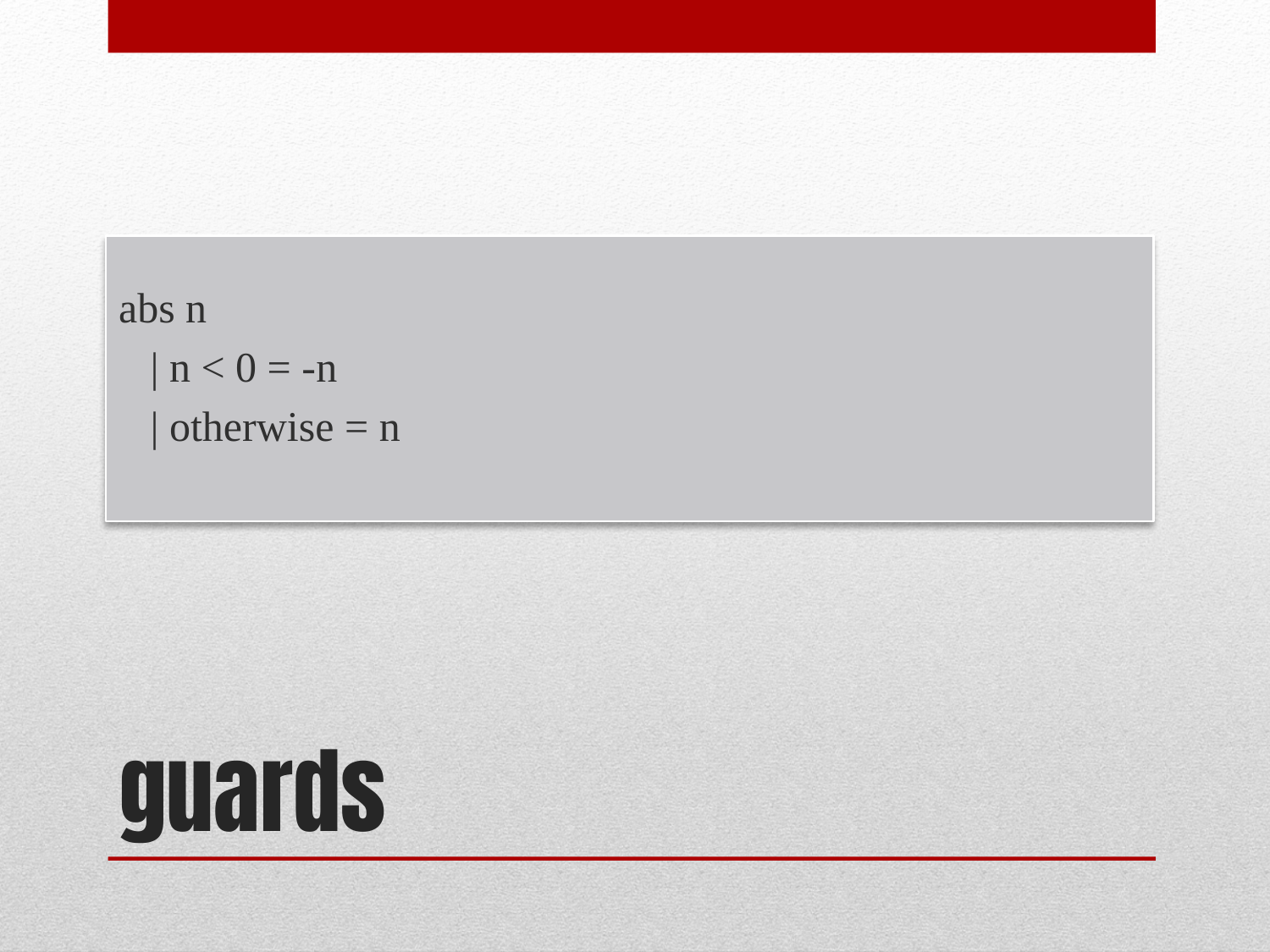

abs n
   | n < 0 = -n
   | otherwise = n

# guards